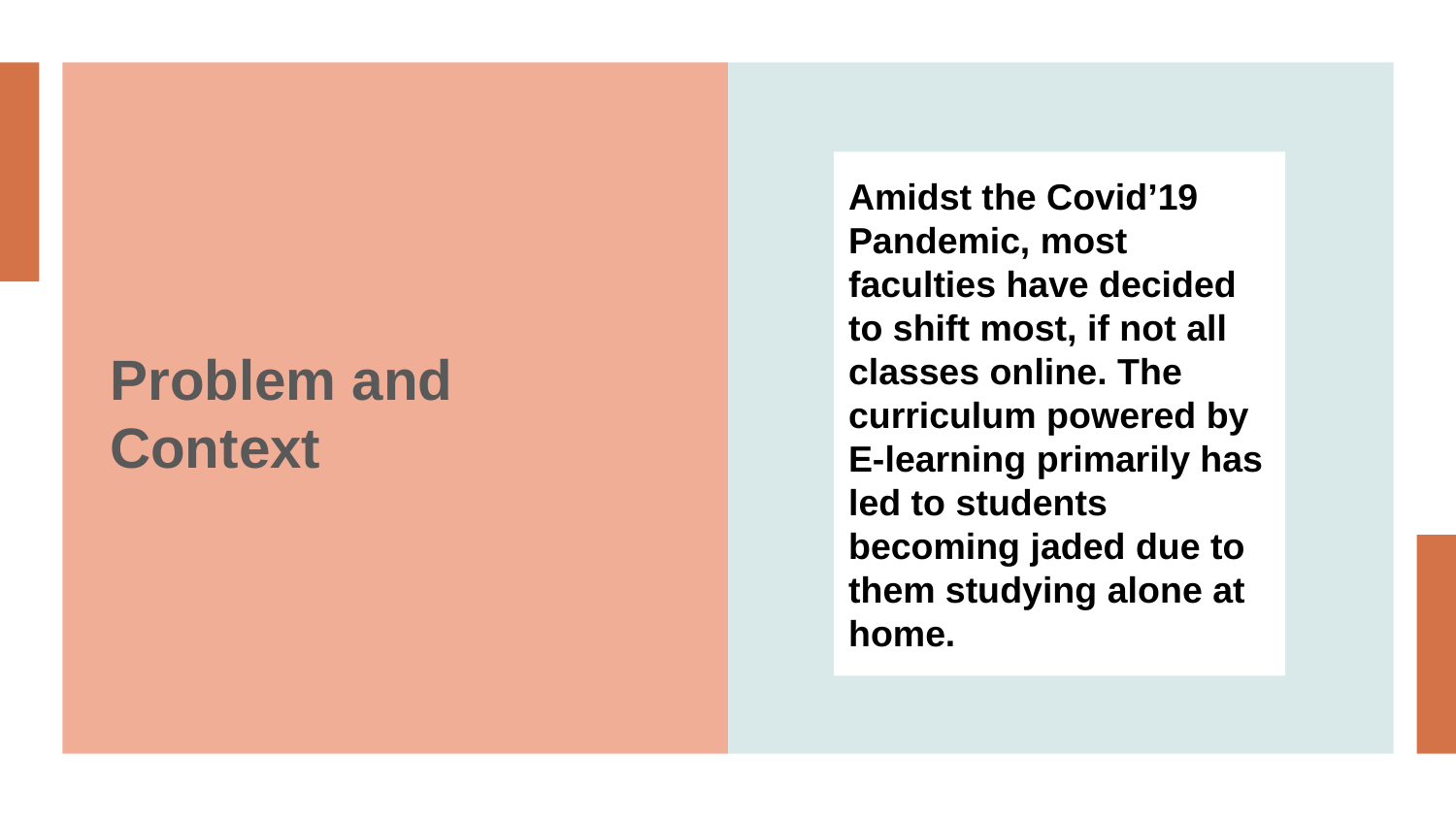

Amidst the Covid’19 Pandemic, most faculties have decided to shift most, if not all classes online. The curriculum powered by E-learning primarily has led to students becoming jaded due to them studying alone at home.
# Problem and Context